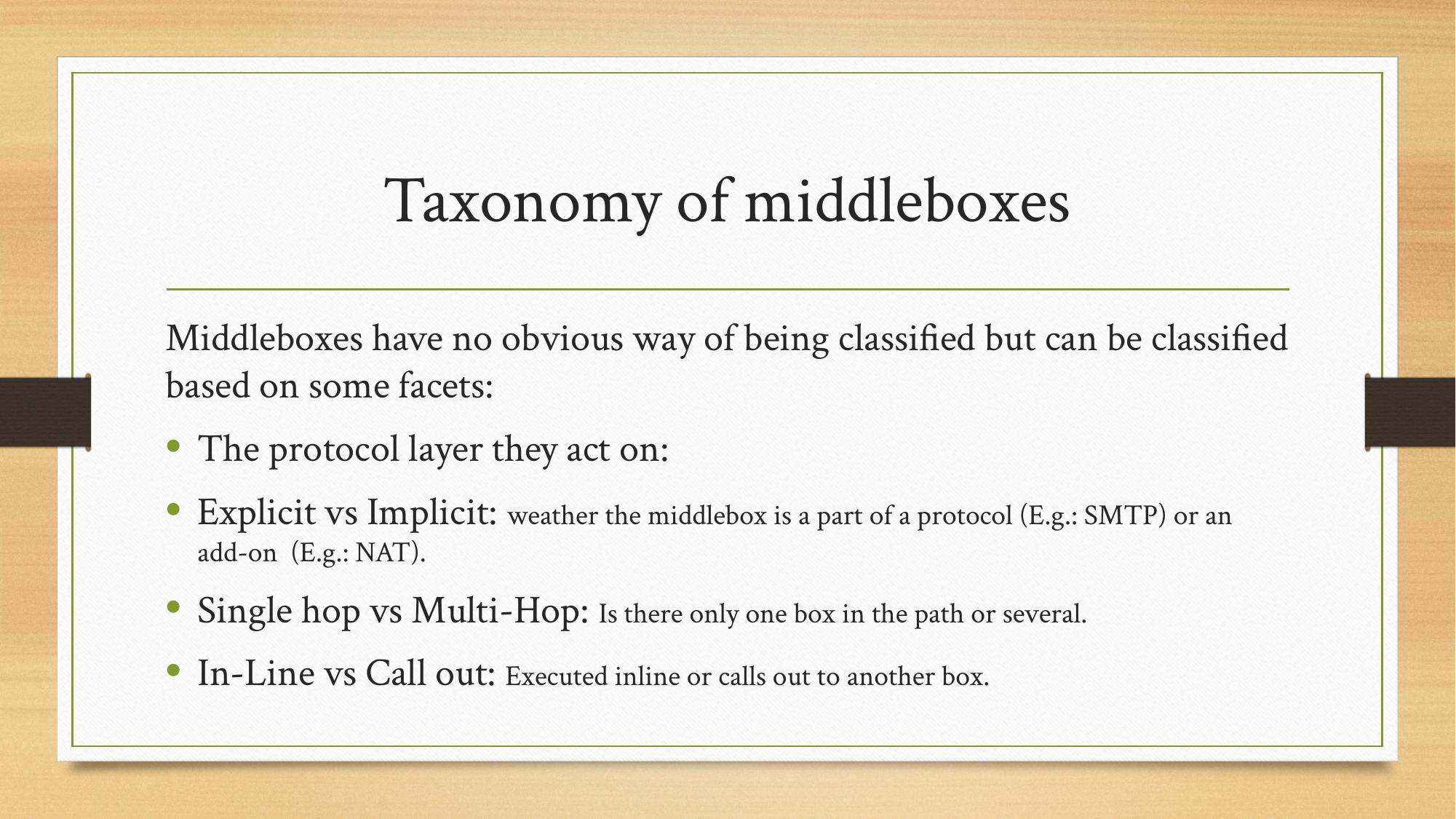

# Taxonomy of middleboxes
Middleboxes have no obvious way of being classified but can be classified based on some facets:
The protocol layer they act on:
Explicit vs Implicit: weather the middlebox is a part of a protocol (E.g.: SMTP) or an add-on  (E.g.: NAT).
Single hop vs Multi-Hop: Is there only one box in the path or several.
In-Line vs Call out: Executed inline or calls out to another box.